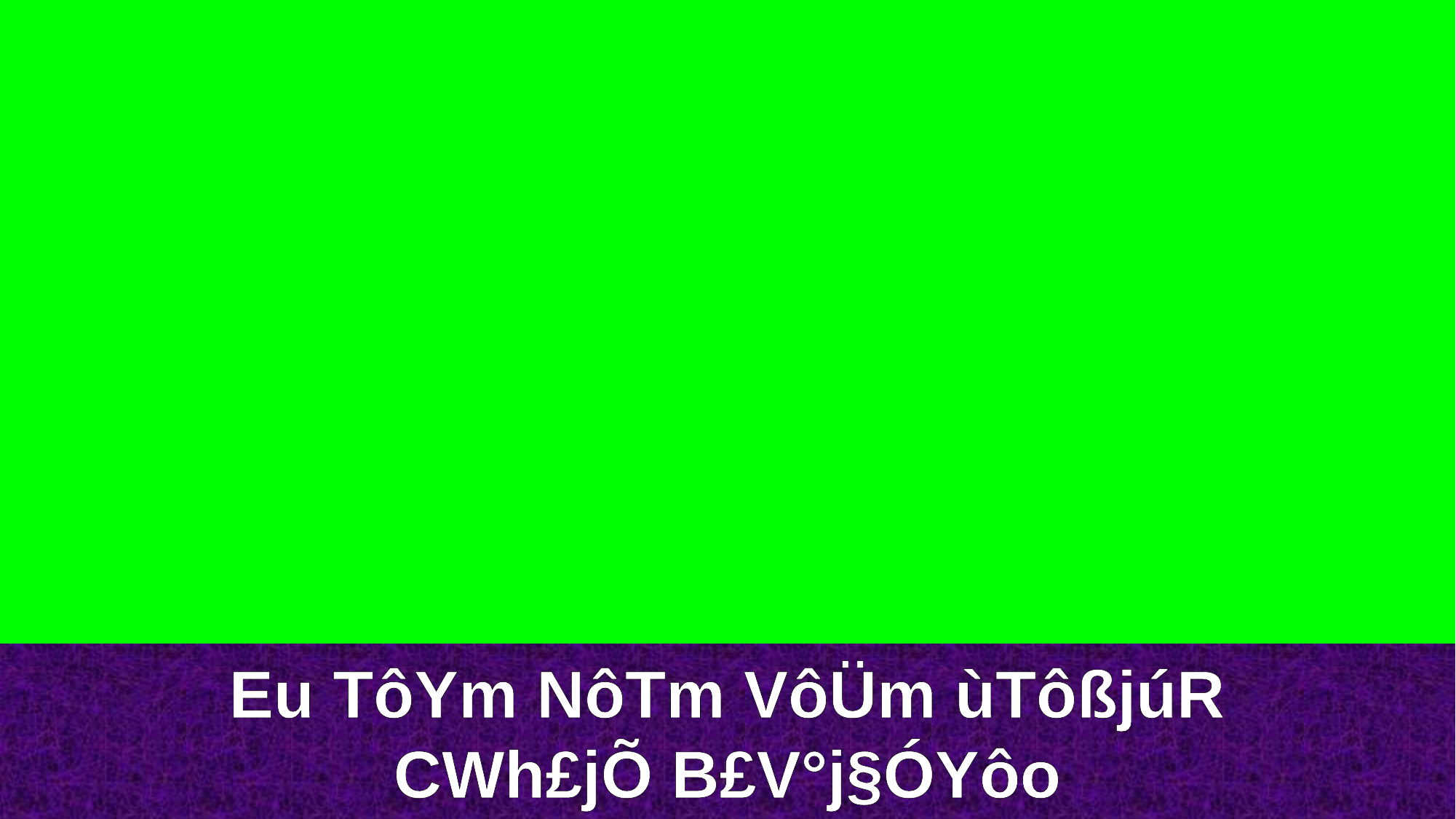

Eu TôYm NôTm VôÜm ùTôßjúR
CWh£jÕ B£V°j§ÓYôo